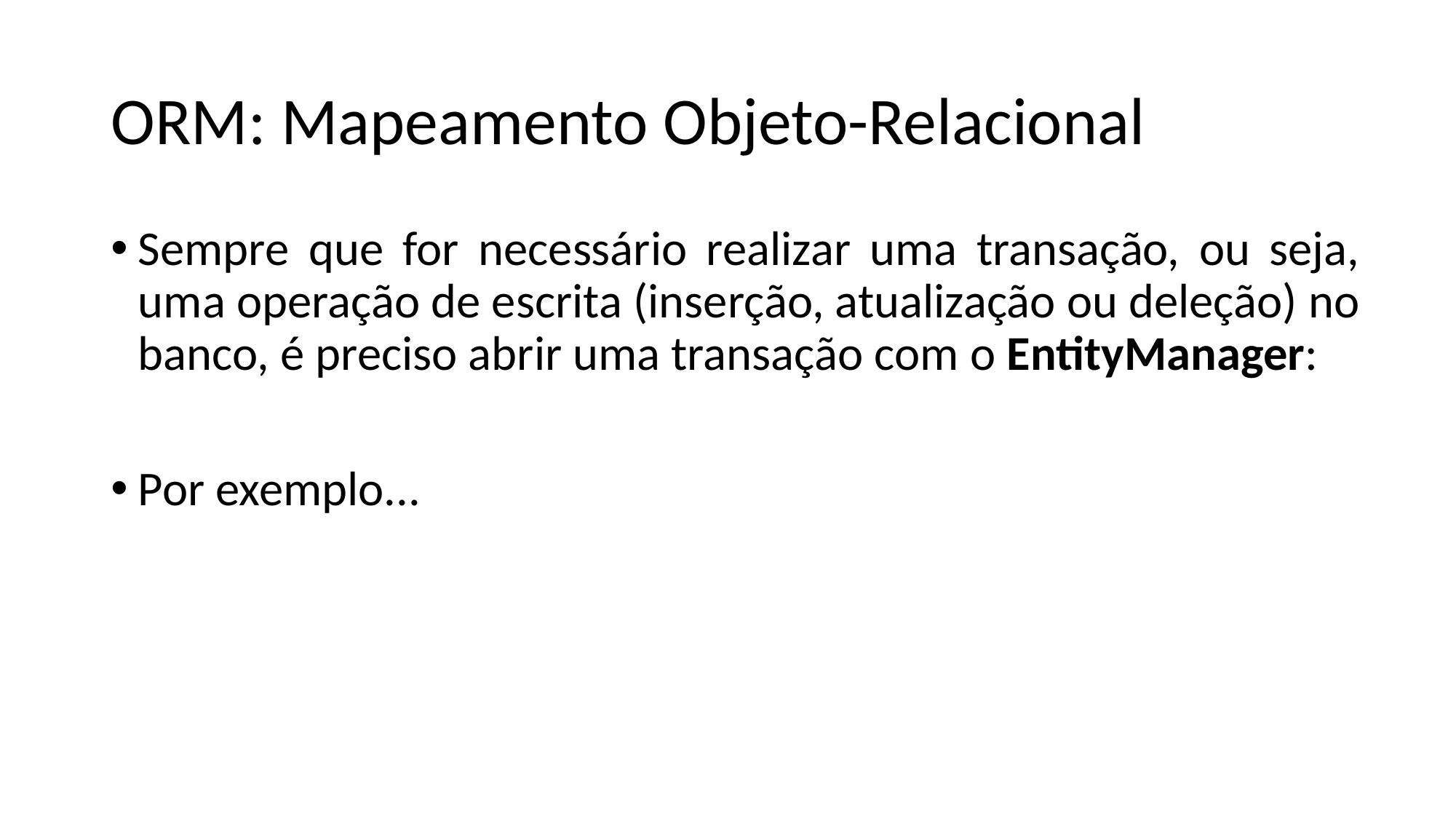

# ORM: Mapeamento Objeto-Relacional
Sempre que for necessário realizar uma transação, ou seja, uma operação de escrita (inserção, atualização ou deleção) no banco, é preciso abrir uma transação com o EntityManager:

Por exemplo...